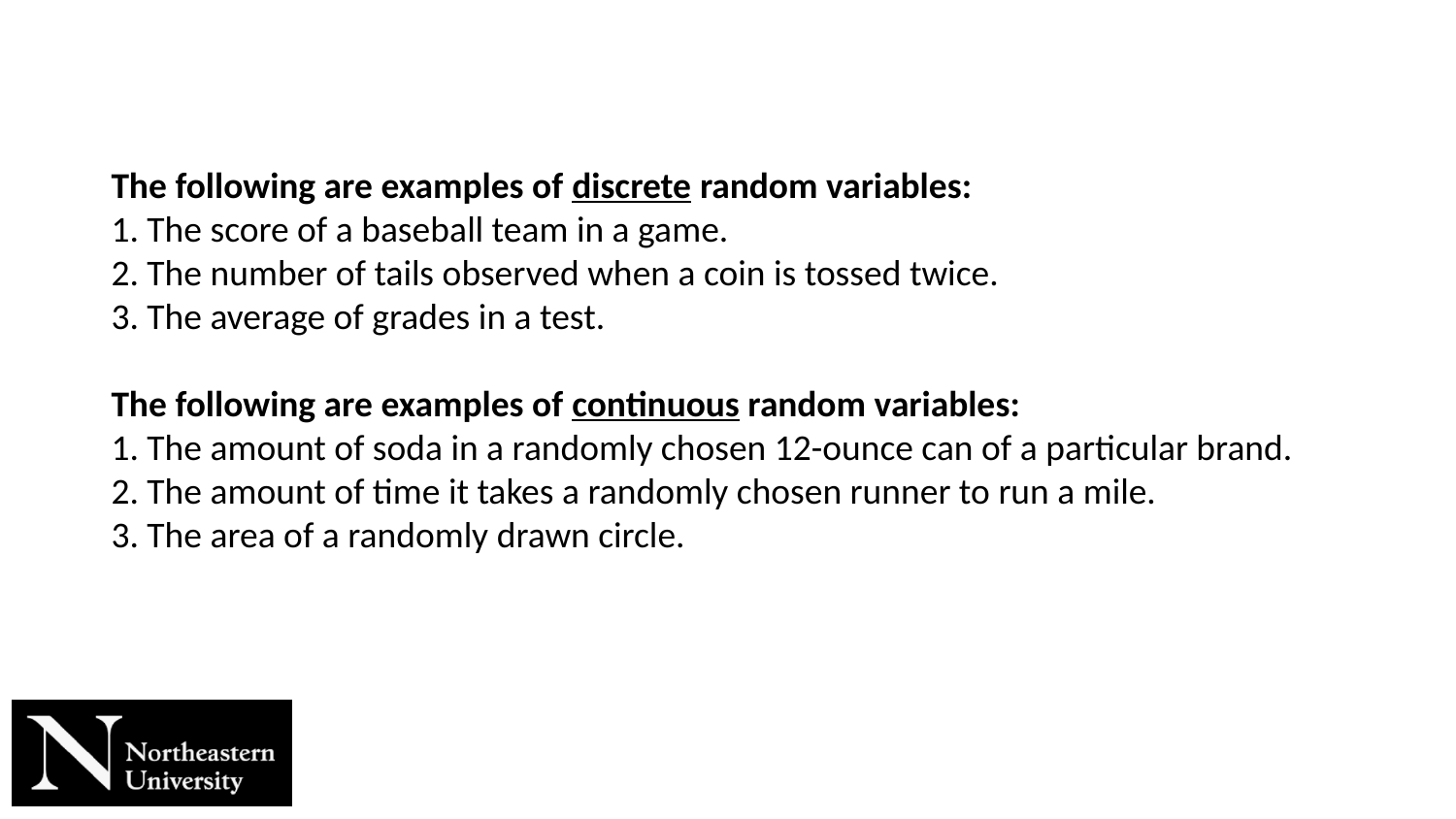

The following are examples of discrete random variables:
1. The score of a baseball team in a game.
2. The number of tails observed when a coin is tossed twice.
3. The average of grades in a test.

The following are examples of continuous random variables:
1. The amount of soda in a randomly chosen 12-ounce can of a particular brand.
2. The amount of time it takes a randomly chosen runner to run a mile.
3. The area of a randomly drawn circle.